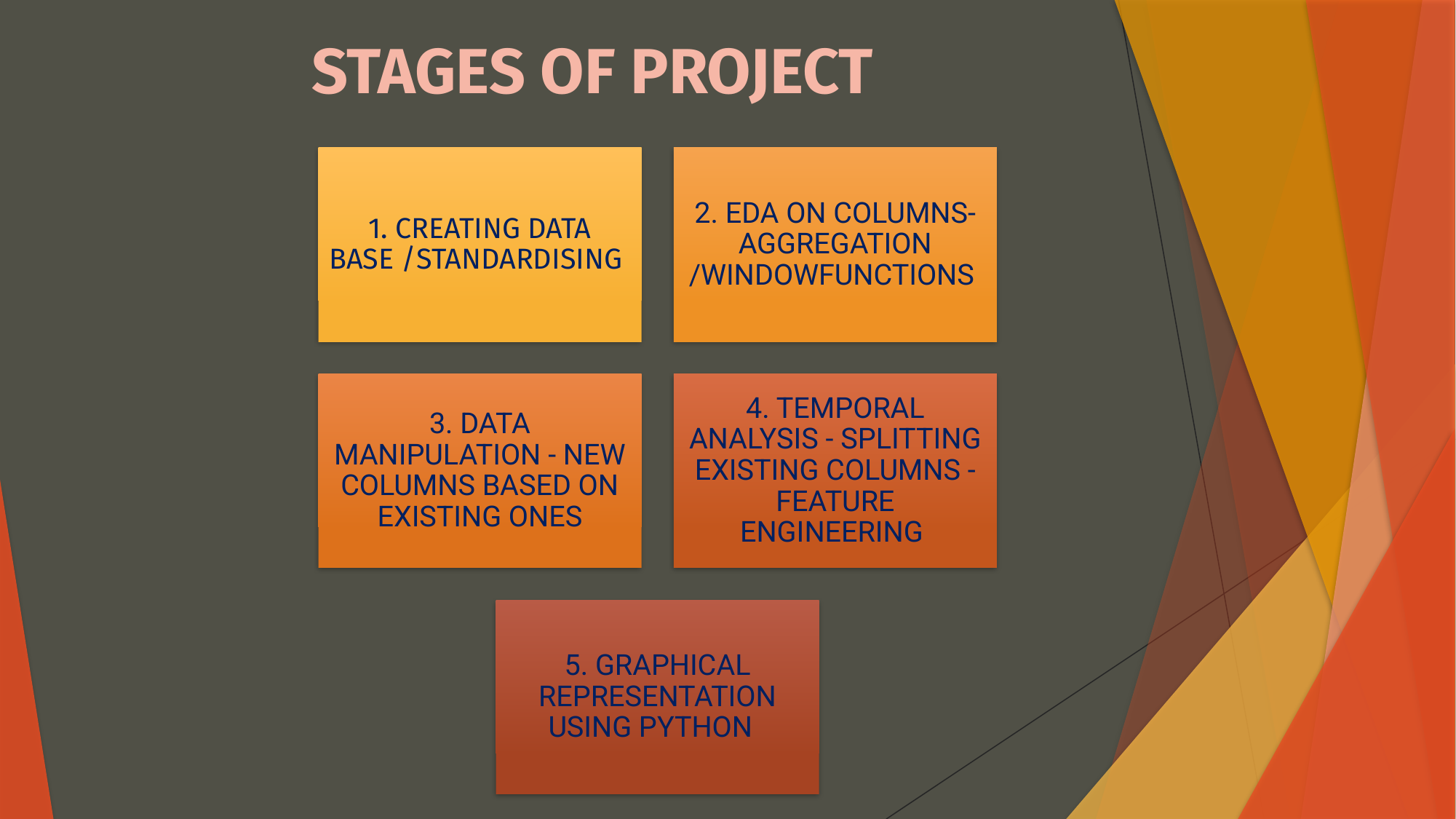

# STAGES OF PROJECT
1. CREATING DATA BASE /STANDARDISING
2. EDA ON COLUMNS- AGGREGATION /WINDOWFUNCTIONS
3. DATA MANIPULATION - NEW COLUMNS BASED ON EXISTING ONES
4. TEMPORAL ANALYSIS - SPLITTING EXISTING COLUMNS - FEATURE ENGINEERING
5. GRAPHICAL REPRESENTATION USING PYTHON